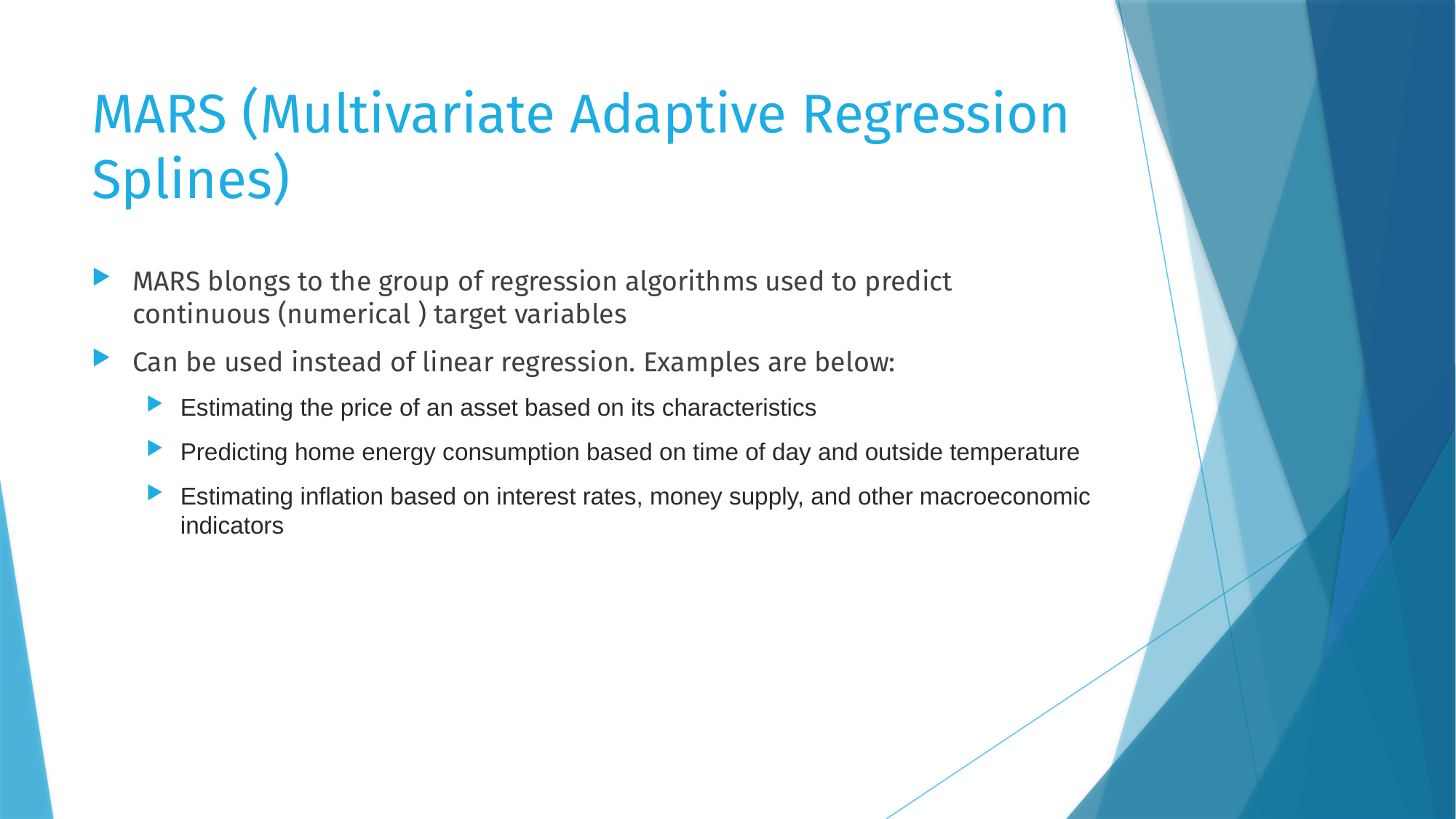

# MARS (Multivariate Adaptive Regression Splines)
MARS blongs to the group of regression algorithms used to predict continuous (numerical ) target variables
Can be used instead of linear regression. Examples are below:
Estimating the price of an asset based on its characteristics
Predicting home energy consumption based on time of day and outside temperature
Estimating inflation based on interest rates, money supply, and other macroeconomic indicators